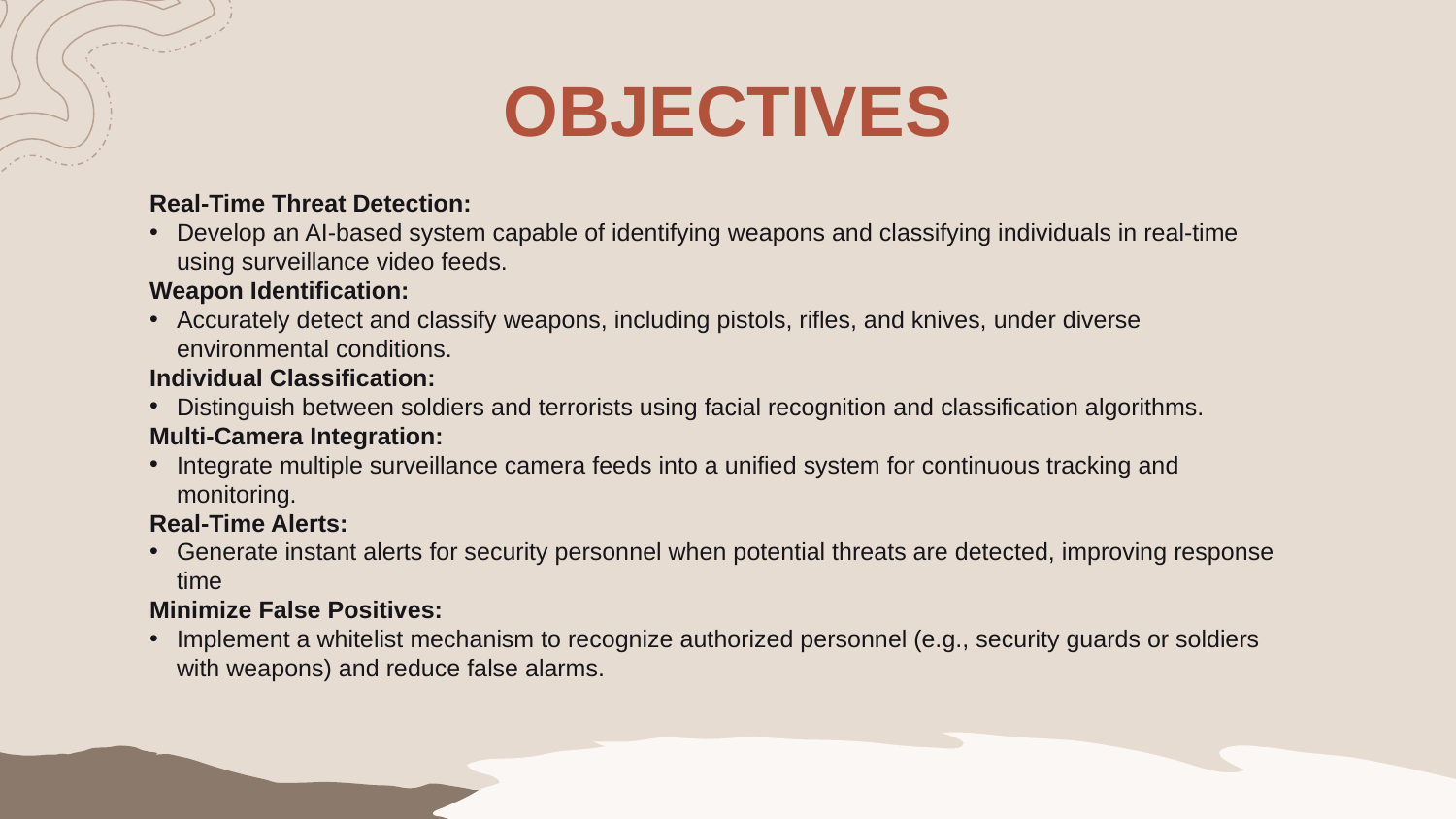

OBJECTIVES
# Real-Time Threat Detection:
Develop an AI-based system capable of identifying weapons and classifying individuals in real-time using surveillance video feeds.
Weapon Identification:
Accurately detect and classify weapons, including pistols, rifles, and knives, under diverse environmental conditions.
Individual Classification:
Distinguish between soldiers and terrorists using facial recognition and classification algorithms.
Multi-Camera Integration:
Integrate multiple surveillance camera feeds into a unified system for continuous tracking and monitoring.
Real-Time Alerts:
Generate instant alerts for security personnel when potential threats are detected, improving response time
Minimize False Positives:
Implement a whitelist mechanism to recognize authorized personnel (e.g., security guards or soldiers with weapons) and reduce false alarms.